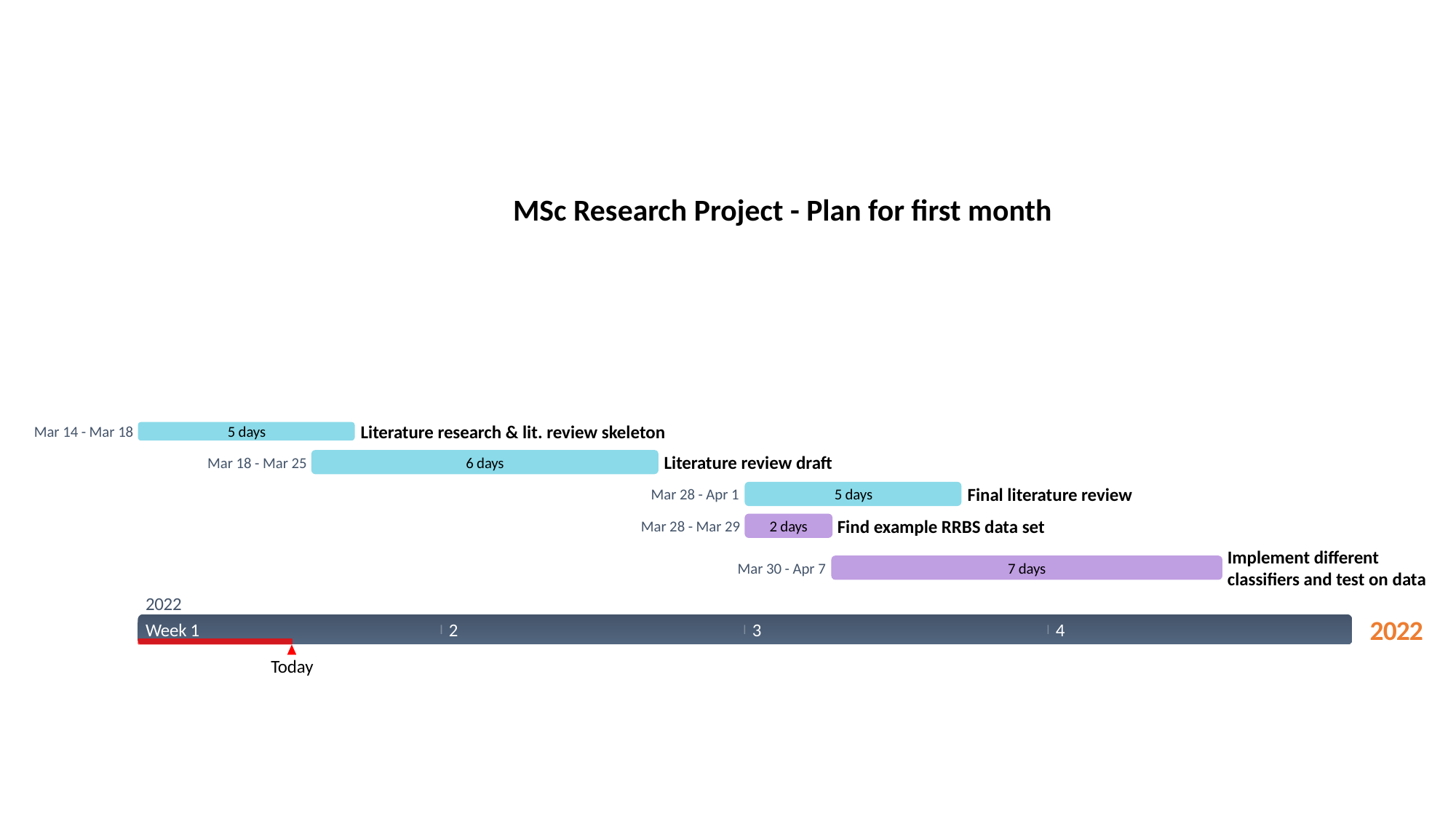

2022

MSc Research Project - Plan for first month
Literature research & lit. review skeleton
Mar 14 - Mar 18

5 days

Literature review draft
Mar 18 - Mar 25
6 days

Final literature review
Mar 28 - Apr 1
5 days

Find example RRBS data set
Mar 28 - Mar 29
2 days
Implement different classifiers and test on data

Mar 30 - Apr 7
7 days
2022
2022

Week 1
2
3
4

Today